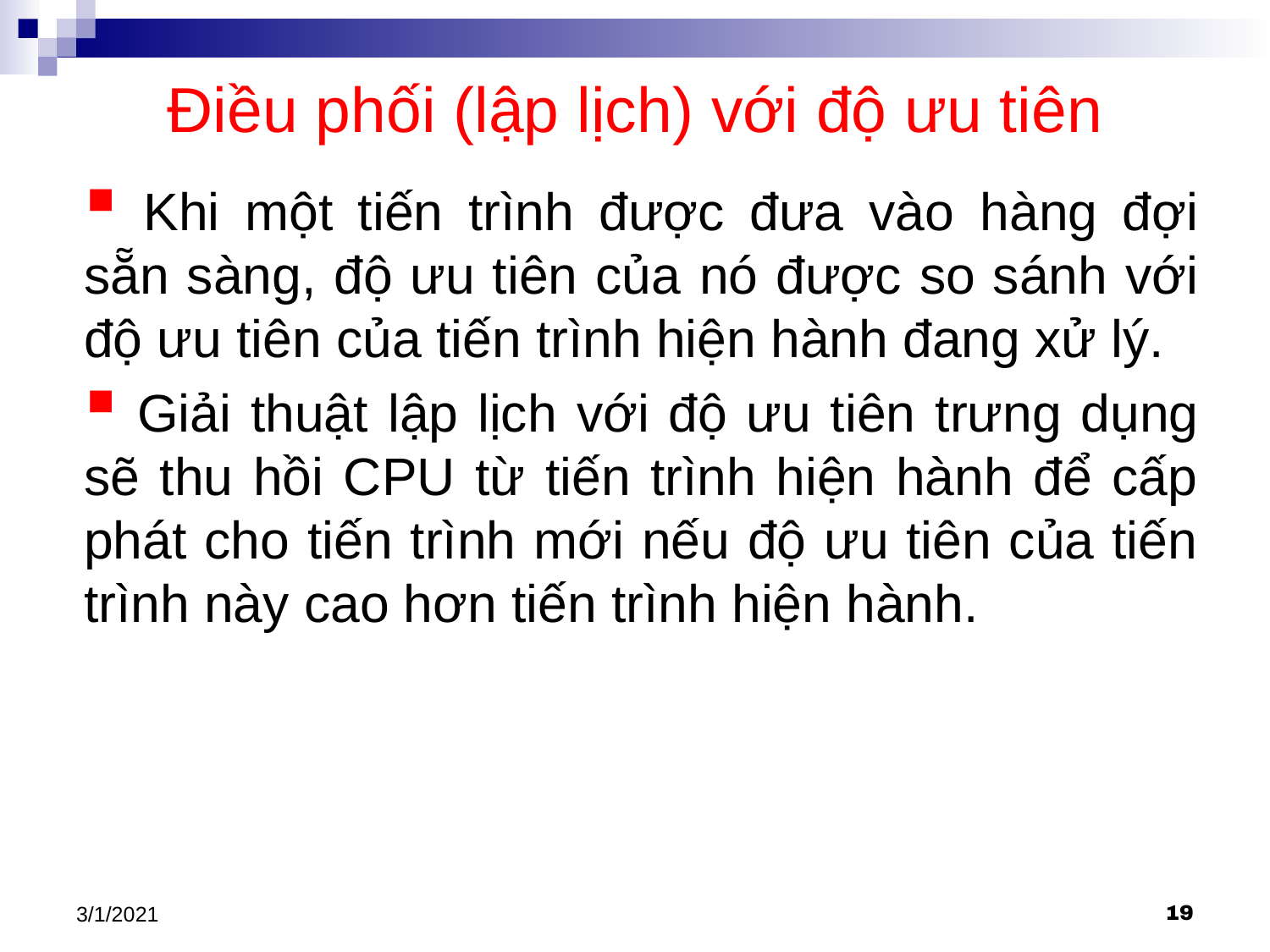

# Điều phối (lập lịch) với độ ưu tiên
 Khi một tiến trình được đưa vào hàng đợi sẵn sàng, độ ưu tiên của nó được so sánh với độ ưu tiên của tiến trình hiện hành đang xử lý.
 Giải thuật lập lịch với độ ưu tiên trưng dụng sẽ thu hồi CPU từ tiến trình hiện hành để cấp phát cho tiến trình mới nếu độ ưu tiên của tiến trình này cao hơn tiến trình hiện hành.
3/1/2021
19